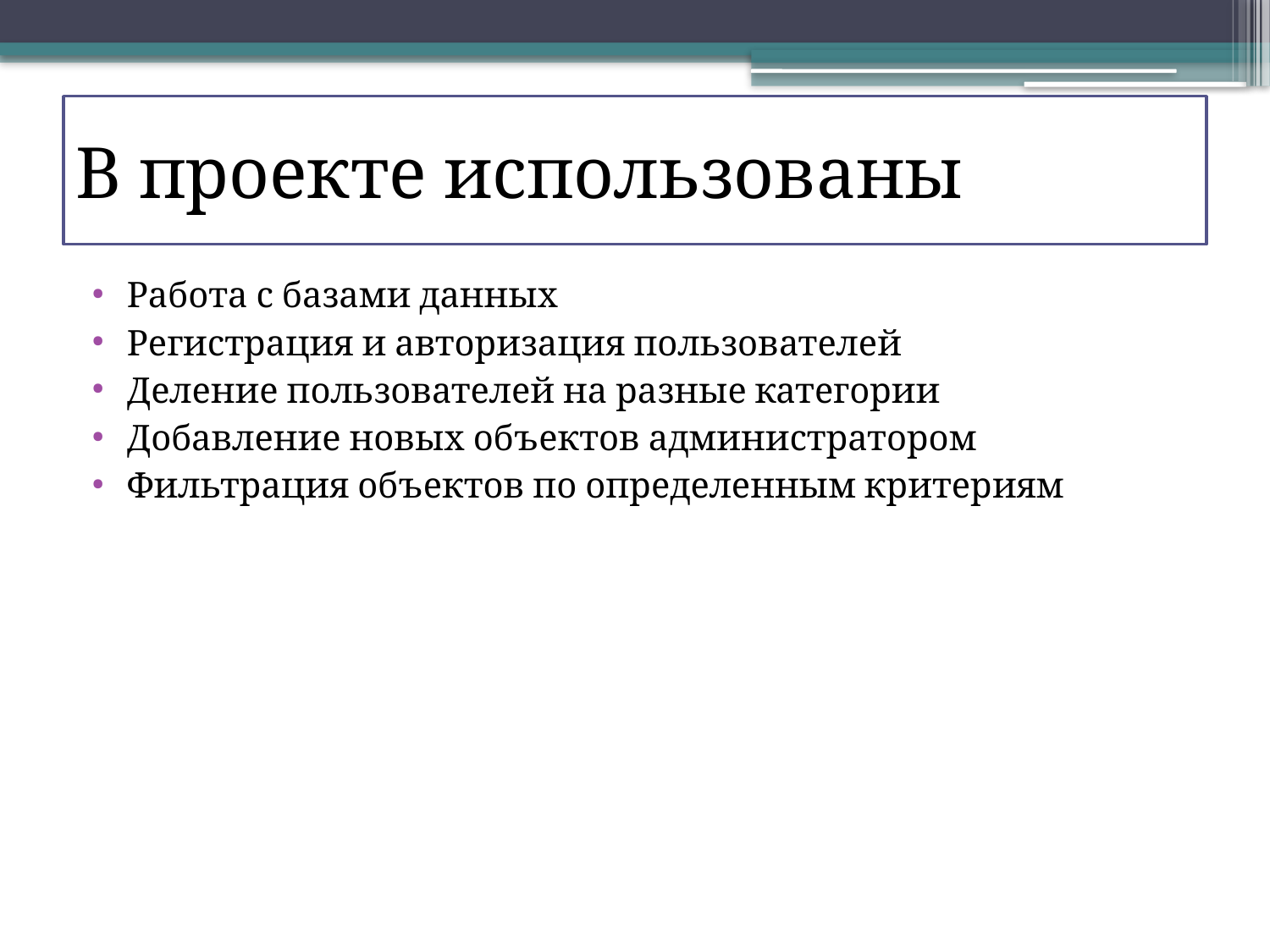

# В проекте использованы
Работа с базами данных
Регистрация и авторизация пользователей
Деление пользователей на разные категории
Добавление новых объектов администратором
Фильтрация объектов по определенным критериям